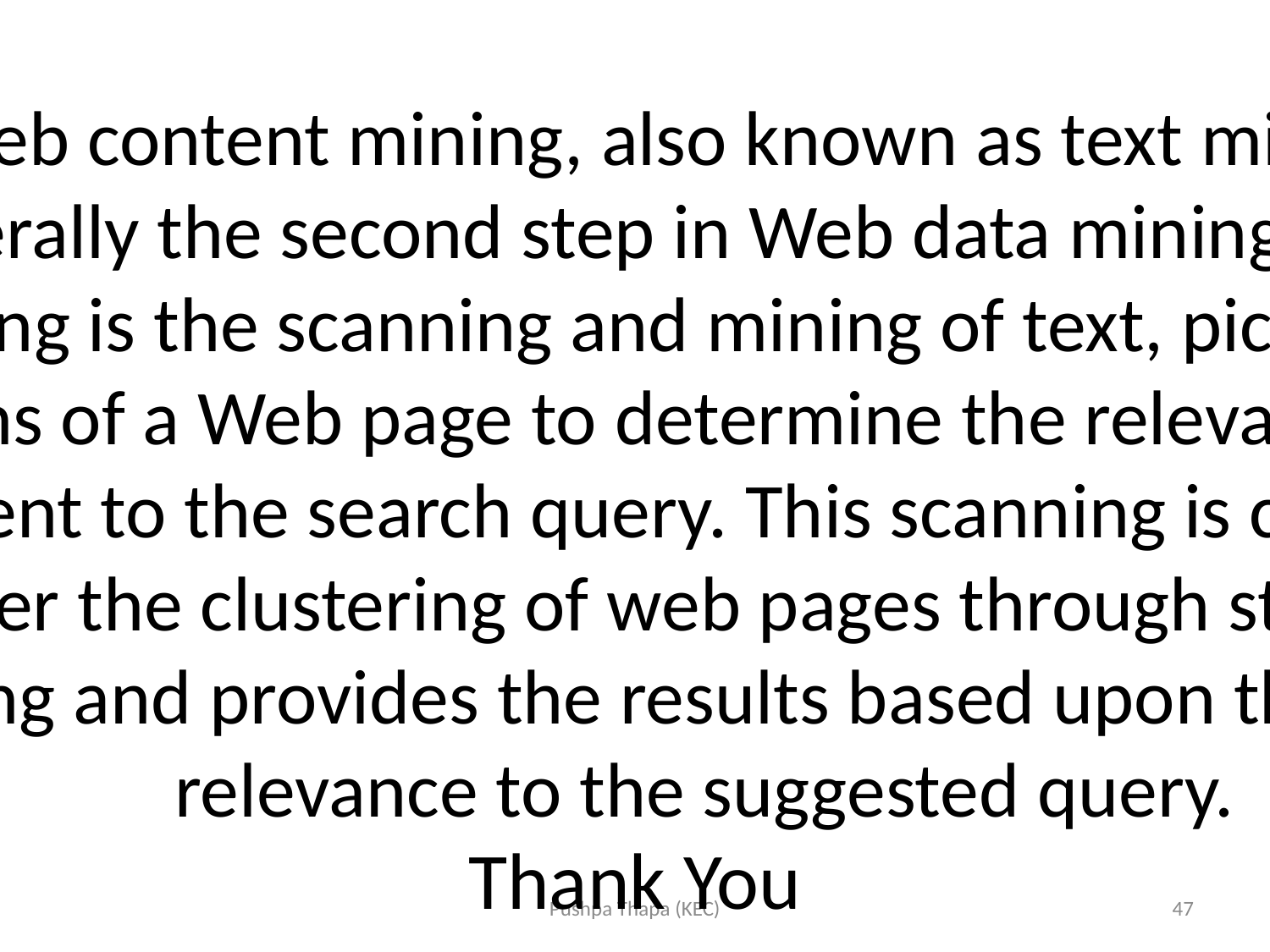

# Web content mining, also known as text mining, is generally the second step in Web data mining. Content mining is the scanning and mining of text, pictures and graphs of a Web page to determine the relevance of the content to the search query. This scanning is completed after the clustering of web pages through structure mining and provides the results based upon the level of relevance to the suggested query.

Thank You
Pushpa Thapa (KEC)
47